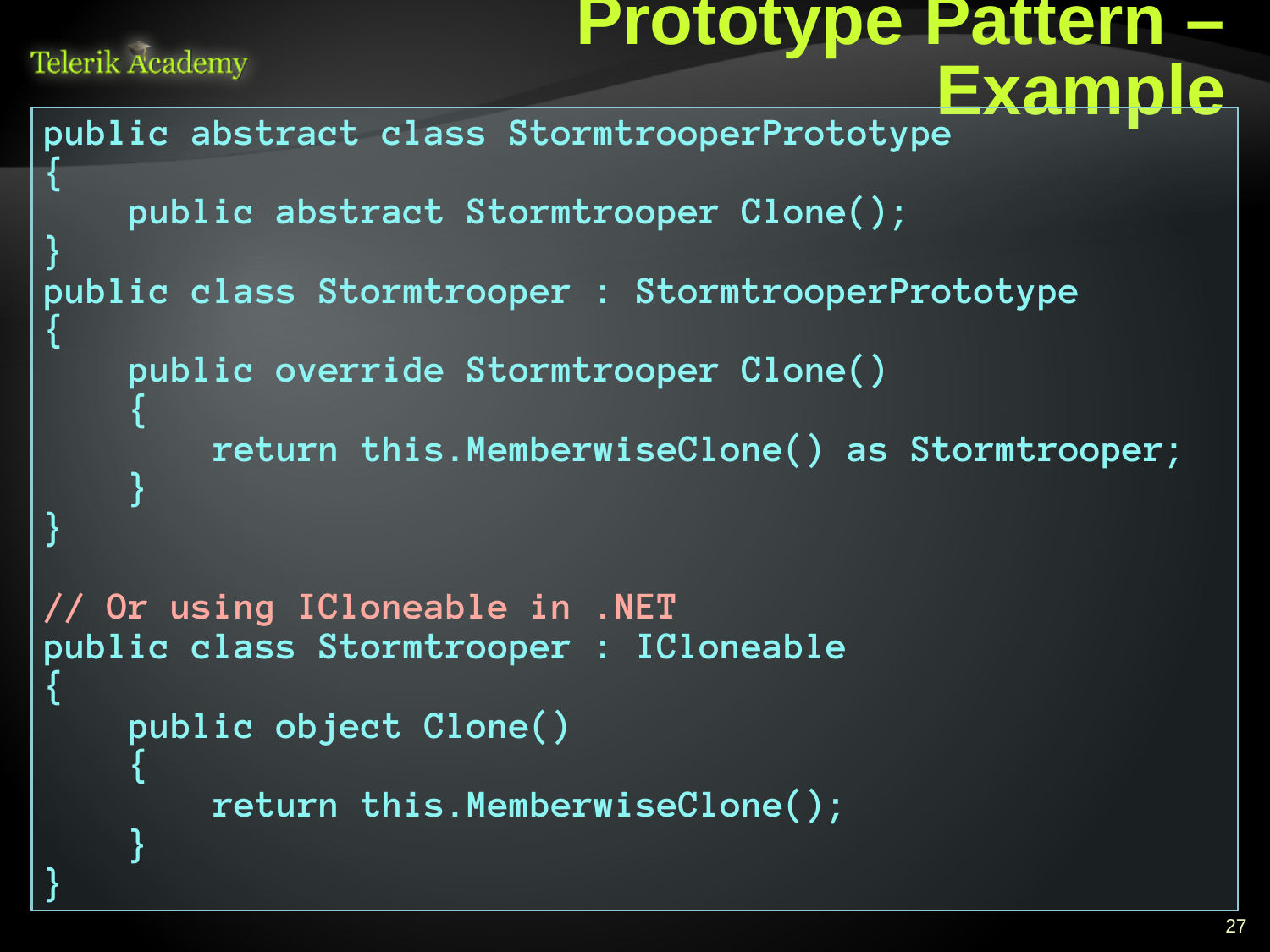

# Prototype Pattern – Example
public abstract class StormtrooperPrototype
{
    public abstract Stormtrooper Clone();
}
public class Stormtrooper : StormtrooperPrototype
{
    public override Stormtrooper Clone()
    {
        return this.MemberwiseClone() as Stormtrooper;
    }
}

// Or using ICloneable in .NET
public class Stormtrooper : ICloneable
{
    public object Clone()
    {
        return this.MemberwiseClone();
    }
}
27